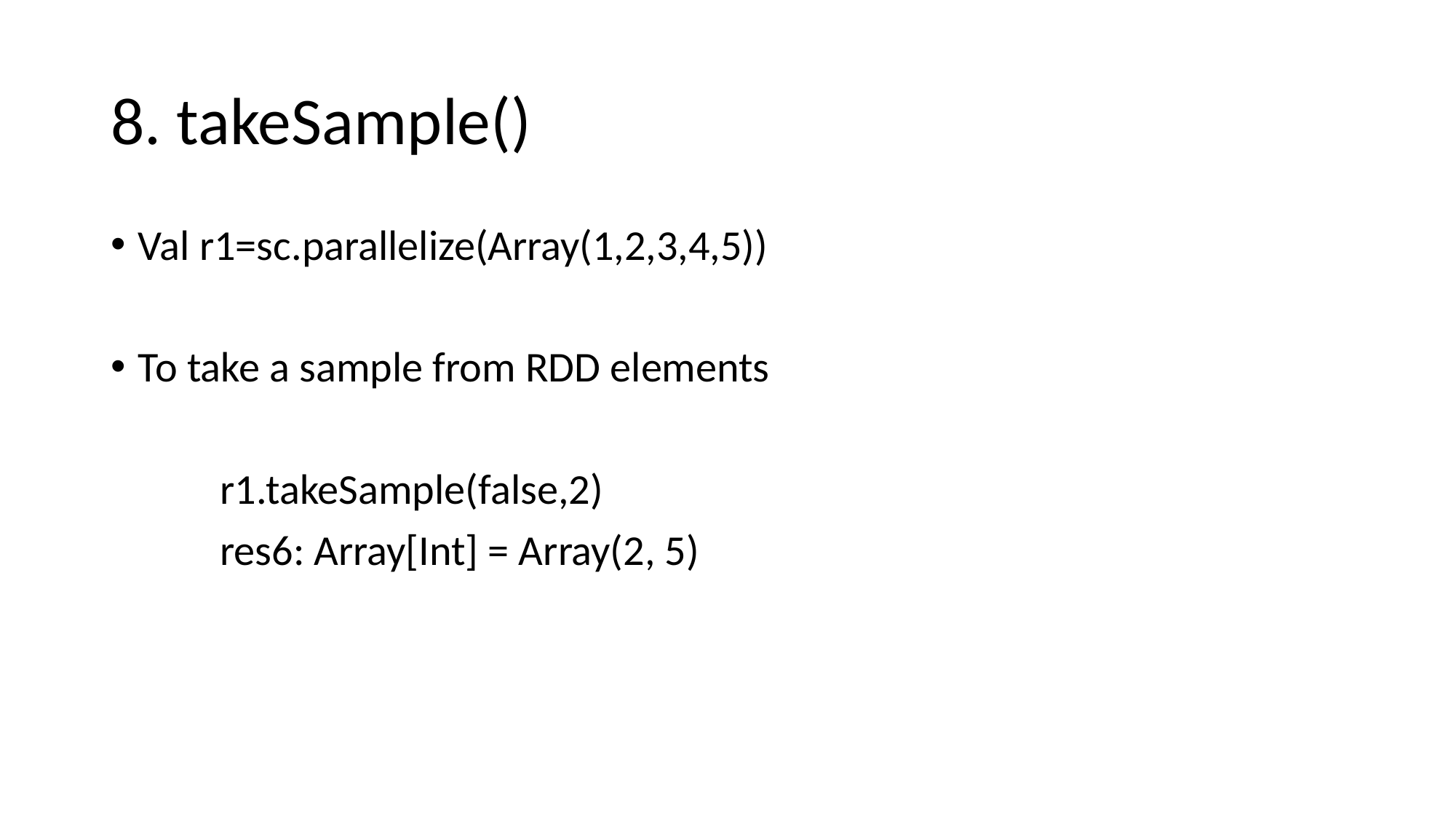

# 8. takeSample()
Val r1=sc.parallelize(Array(1,2,3,4,5))

To take a sample from RDD elements

	r1.takeSample(false,2)
	res6: Array[Int] = Array(2, 5)